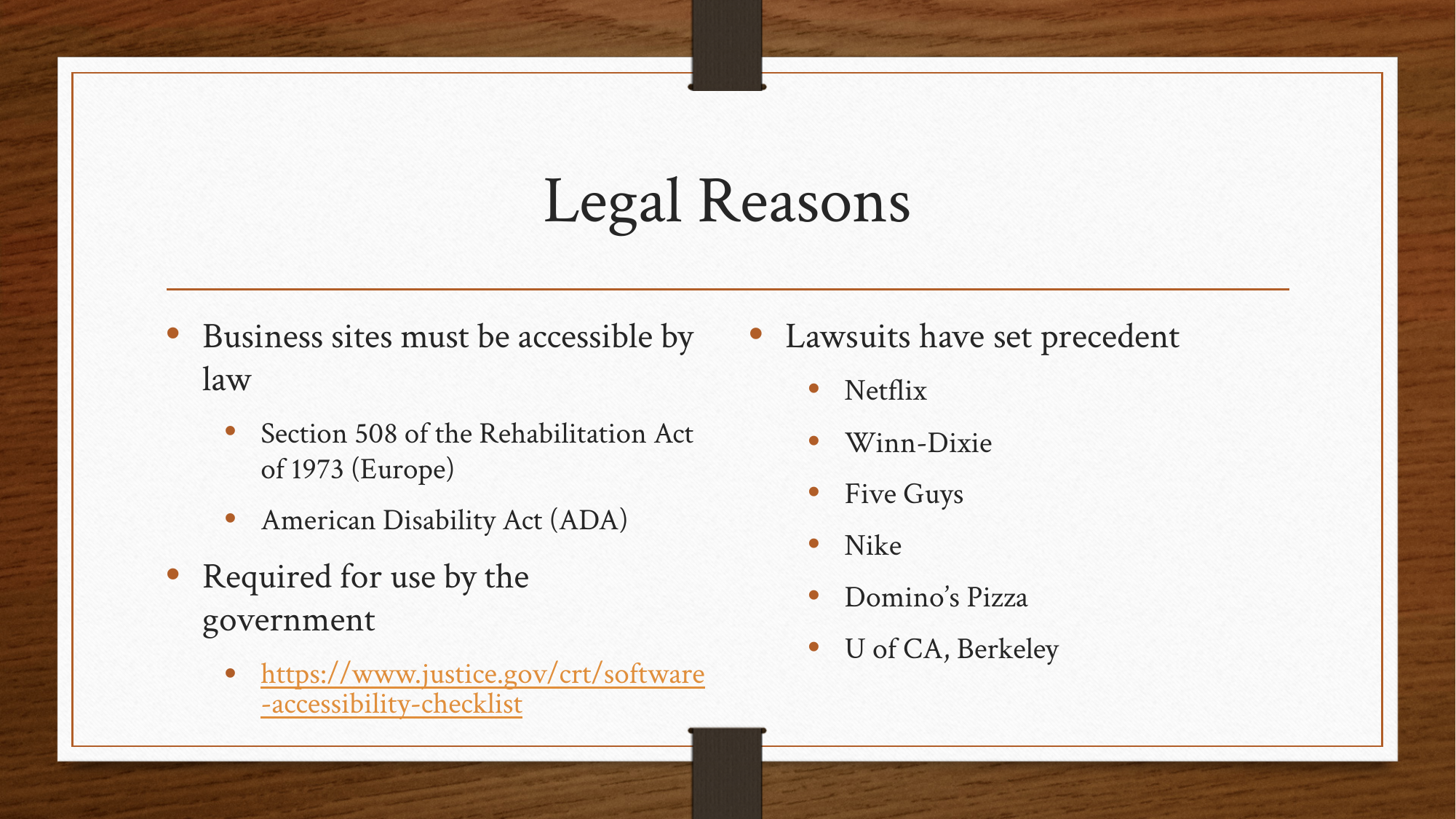

# Legal Reasons
Business sites must be accessible by law
Section 508 of the Rehabilitation Act of 1973 (Europe)
American Disability Act (ADA)
Required for use by the government
https://www.justice.gov/crt/software-accessibility-checklist
Lawsuits have set precedent
Netflix
Winn-Dixie
Five Guys
Nike
Domino’s Pizza
U of CA, Berkeley